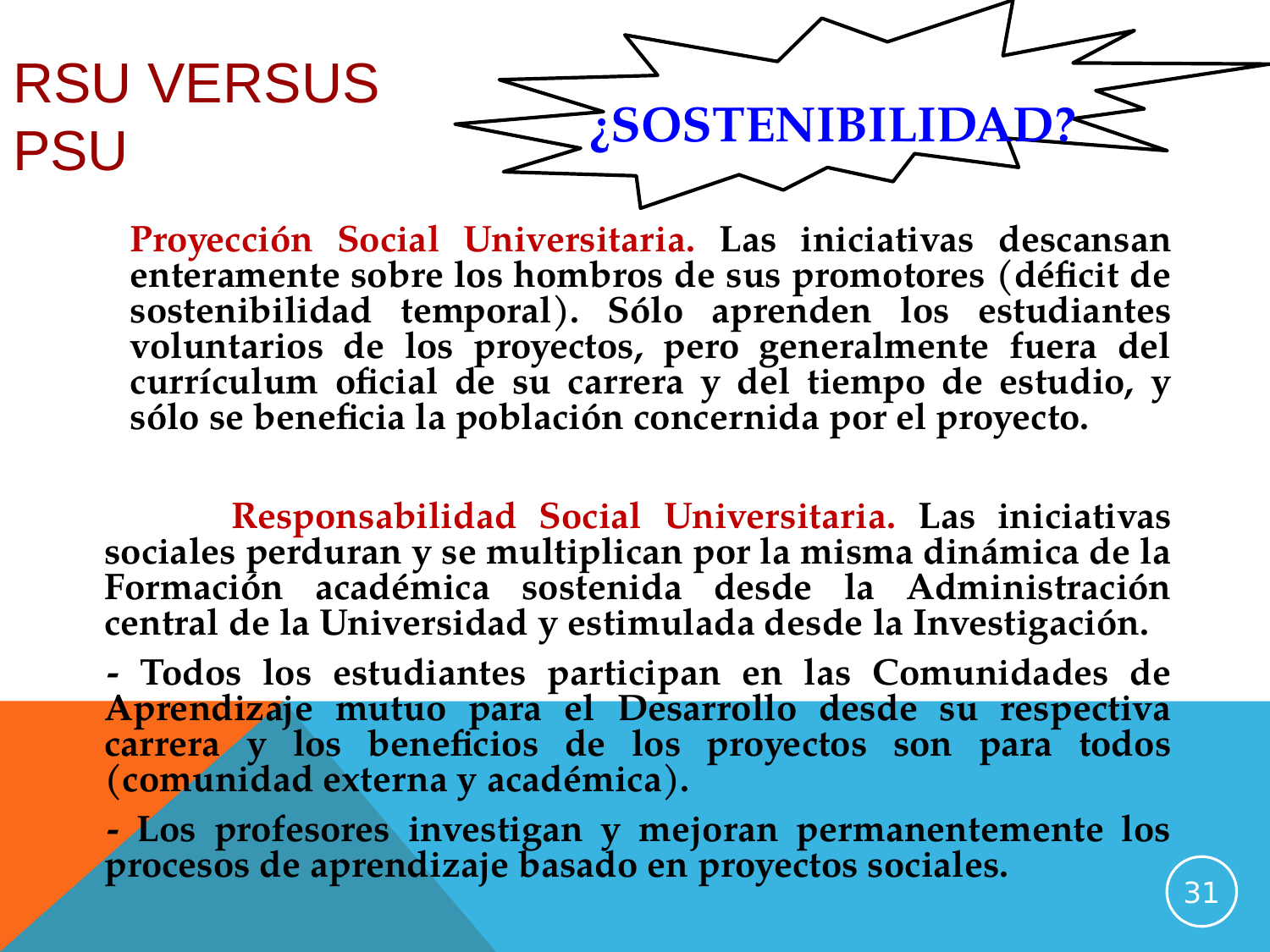

# RSU versus PSU
¿SOSTENIBILIDAD?

	Proyección Social Universitaria. Las iniciativas descansan enteramente sobre los hombros de sus promotores (déficit de sostenibilidad temporal). Sólo aprenden los estudiantes voluntarios de los proyectos, pero generalmente fuera del currículum oficial de su carrera y del tiempo de estudio, y sólo se beneficia la población concernida por el proyecto.

	Responsabilidad Social Universitaria. Las iniciativas sociales perduran y se multiplican por la misma dinámica de la Formación académica sostenida desde la Administración central de la Universidad y estimulada desde la Investigación.
- Todos los estudiantes participan en las Comunidades de Aprendizaje mutuo para el Desarrollo desde su respectiva carrera y los beneficios de los proyectos son para todos (comunidad externa y académica).
- Los profesores investigan y mejoran permanentemente los procesos de aprendizaje basado en proyectos sociales.

31